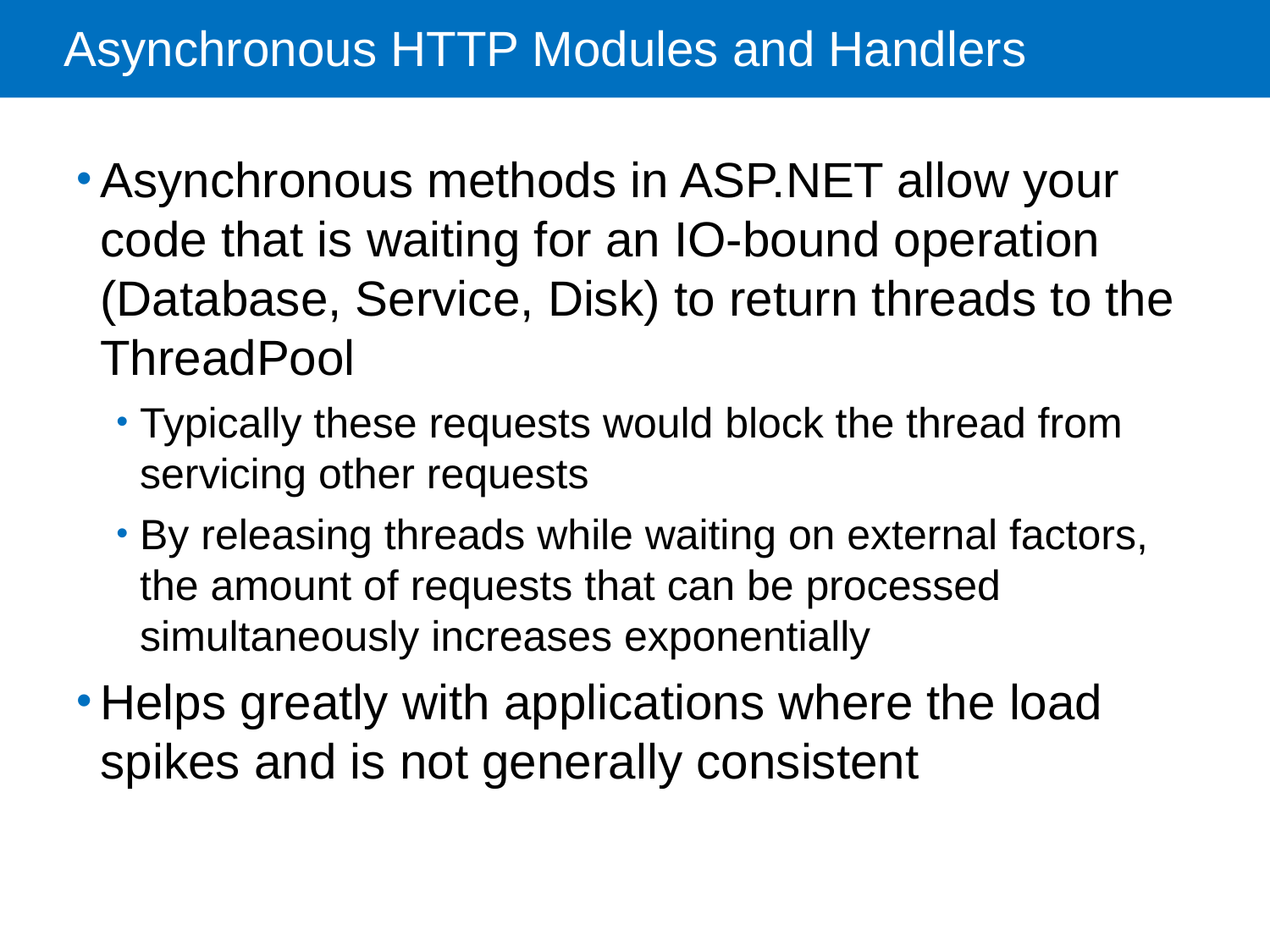

# Asynchronous HTTP Modules and Handlers
Asynchronous methods in ASP.NET allow your code that is waiting for an IO-bound operation (Database, Service, Disk) to return threads to the ThreadPool
Typically these requests would block the thread from servicing other requests
By releasing threads while waiting on external factors, the amount of requests that can be processed simultaneously increases exponentially
Helps greatly with applications where the load spikes and is not generally consistent